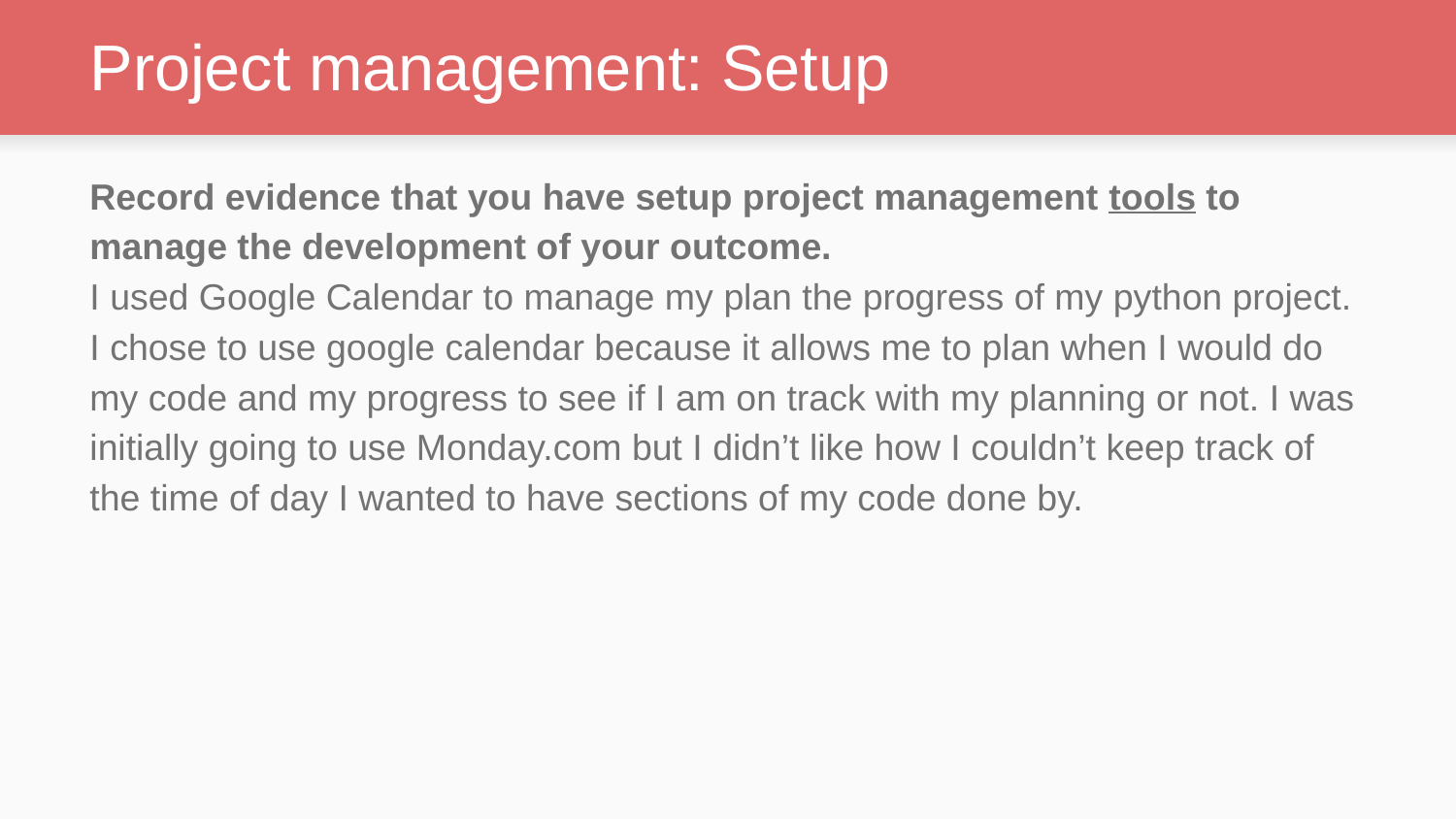

# Project management: Setup
Record evidence that you have setup project management tools to manage the development of your outcome.
I used Google Calendar to manage my plan the progress of my python project. I chose to use google calendar because it allows me to plan when I would do my code and my progress to see if I am on track with my planning or not. I was initially going to use Monday.com but I didn’t like how I couldn’t keep track of the time of day I wanted to have sections of my code done by.